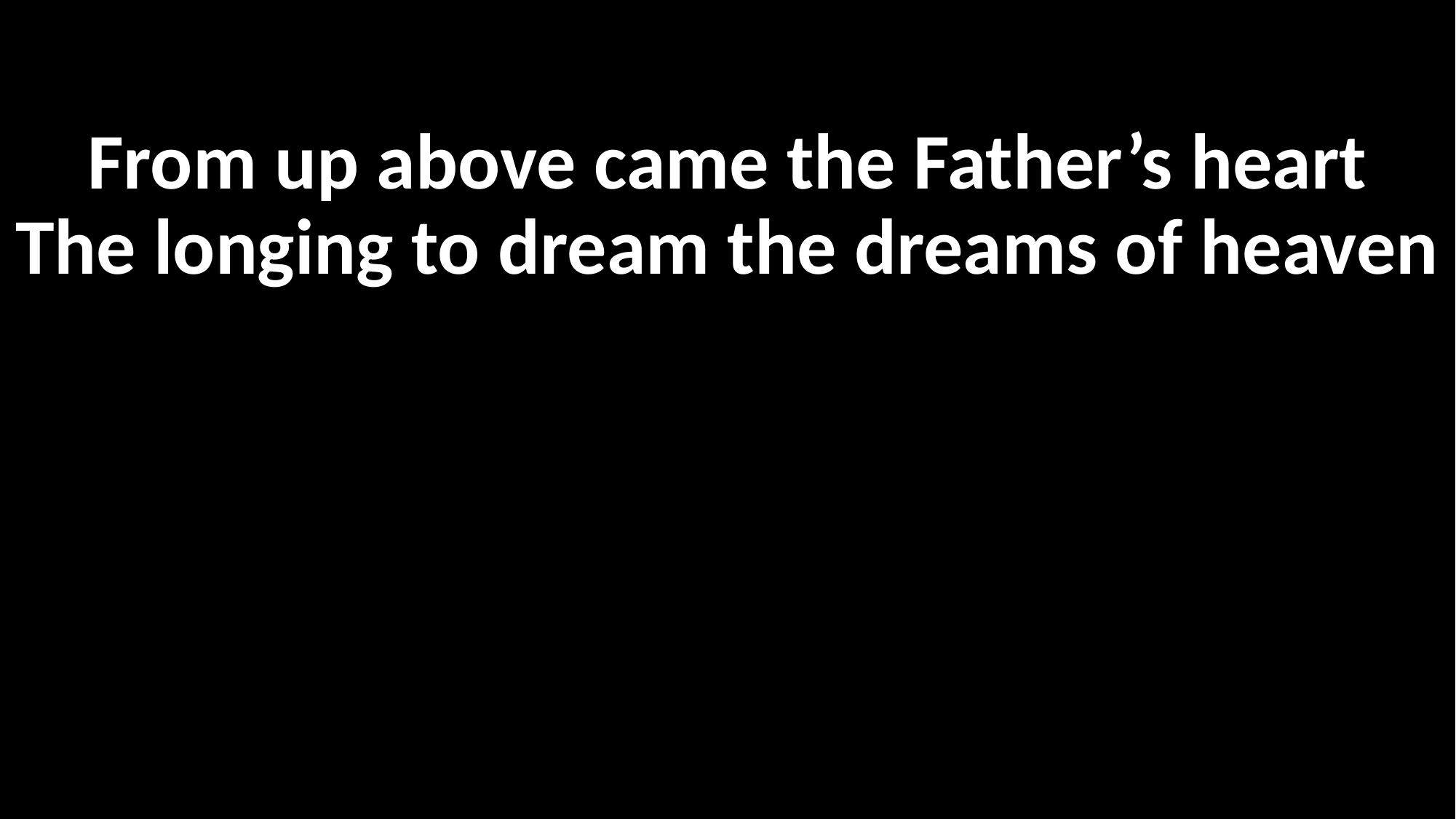

From up above came the Father’s heart
The longing to dream the dreams of heaven